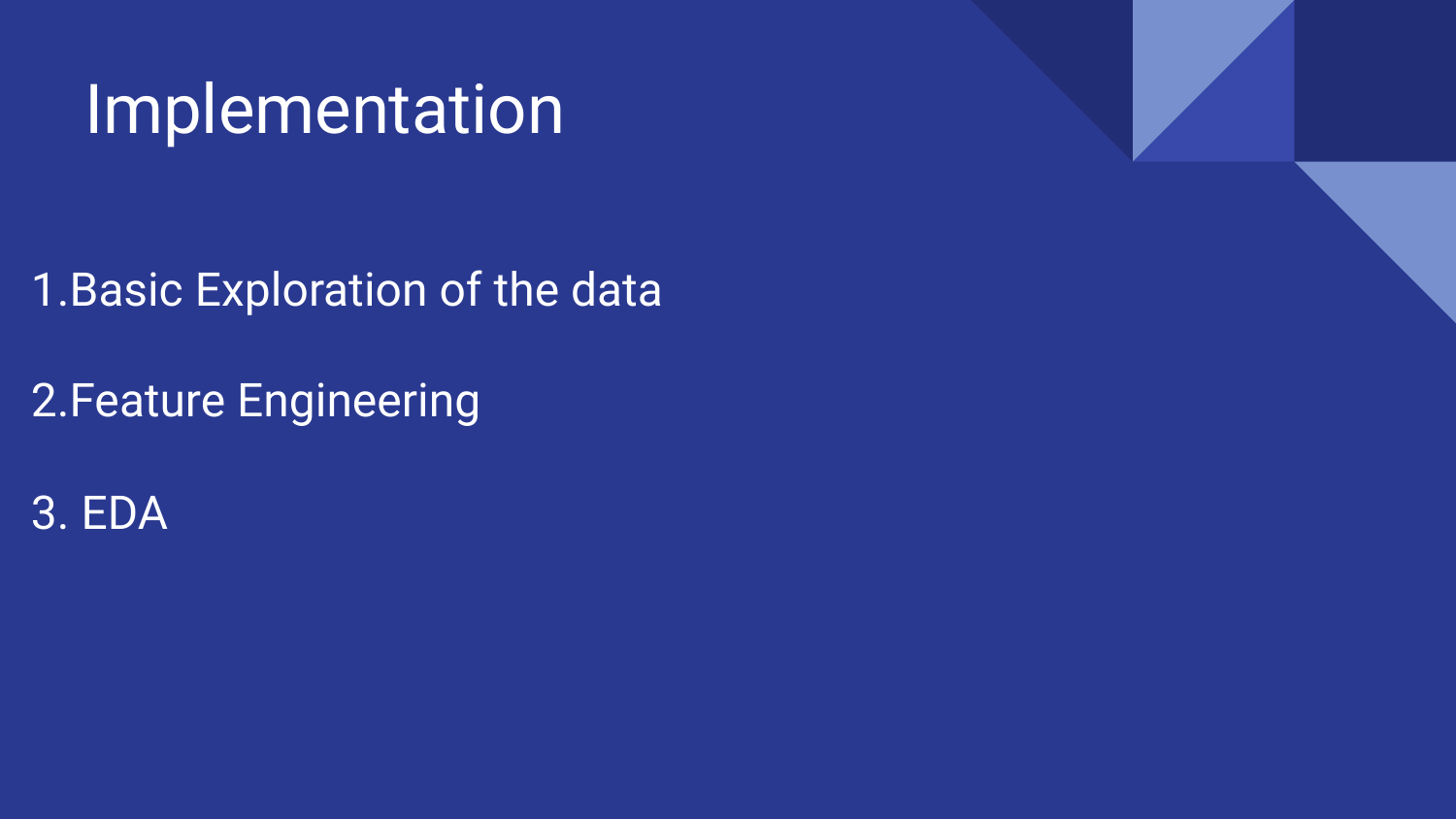

# Implementation
1.Basic Exploration of the data

2.Feature Engineering

3. EDA